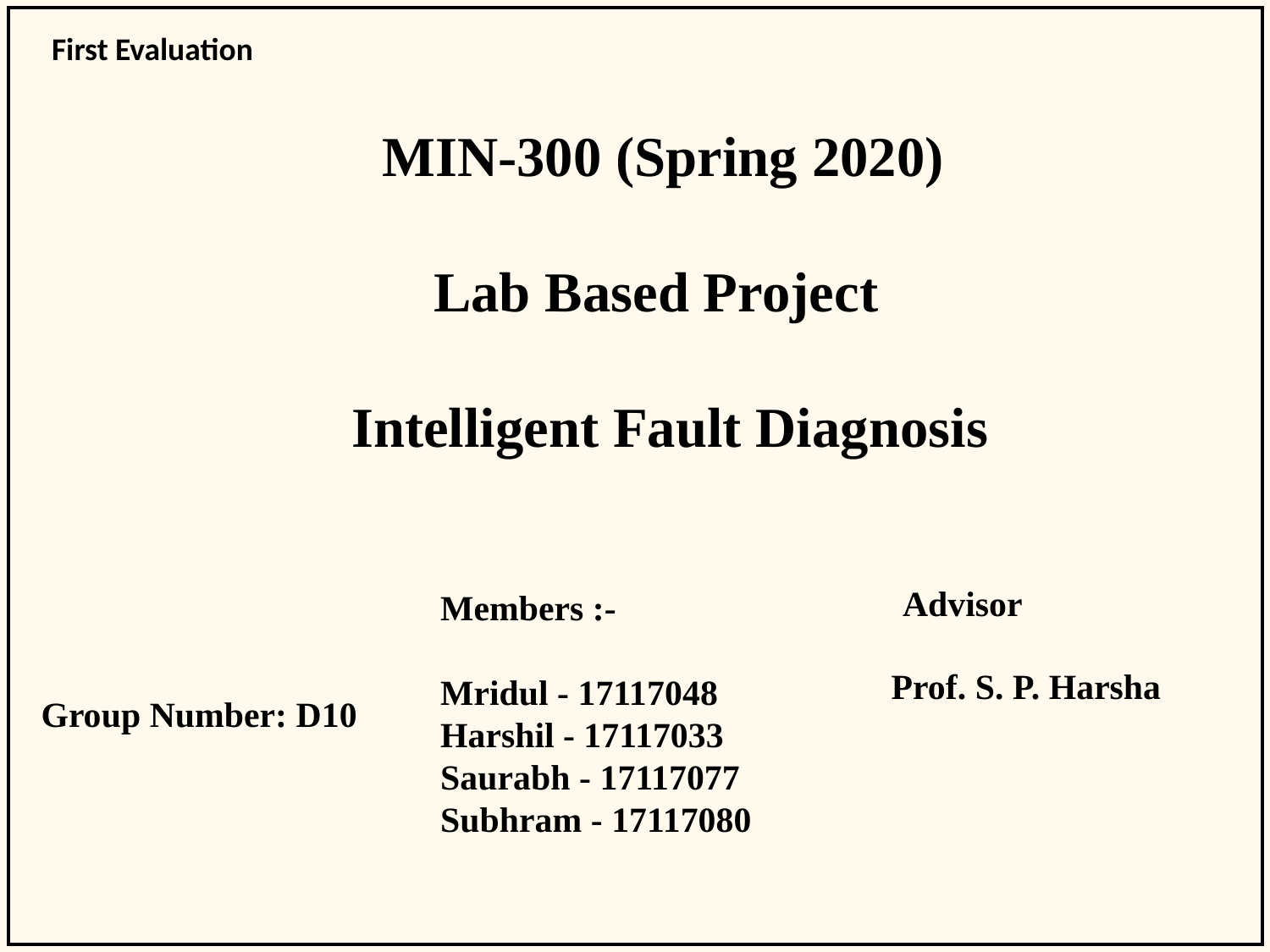

First Evaluation
    MIN-300 (Spring 2020)

   Lab Based Project

     Intelligent Fault Diagnosis
Advisor
Members :-

Mridul - 17117048
Harshil - 17117033
Saurabh - 17117077
Subhram - 17117080
Prof. S. P. Harsha
Group Number: D10